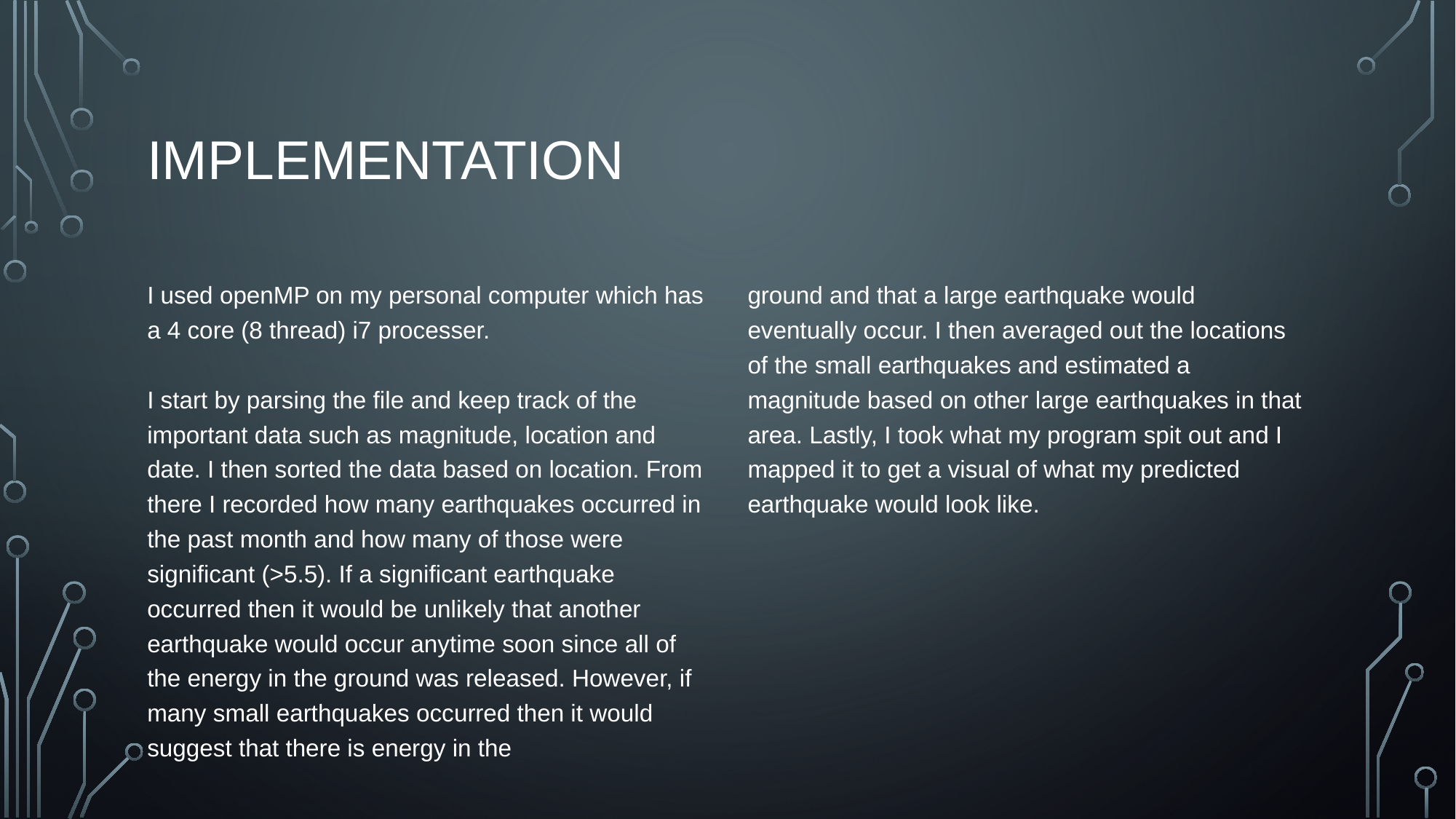

# Implementation
I used openMP on my personal computer which has a 4 core (8 thread) i7 processer.
I start by parsing the file and keep track of the important data such as magnitude, location and date. I then sorted the data based on location. From there I recorded how many earthquakes occurred in the past month and how many of those were significant (>5.5). If a significant earthquake occurred then it would be unlikely that another earthquake would occur anytime soon since all of the energy in the ground was released. However, if many small earthquakes occurred then it would suggest that there is energy in the

ground and that a large earthquake would eventually occur. I then averaged out the locations of the small earthquakes and estimated a magnitude based on other large earthquakes in that area. Lastly, I took what my program spit out and I mapped it to get a visual of what my predicted earthquake would look like.